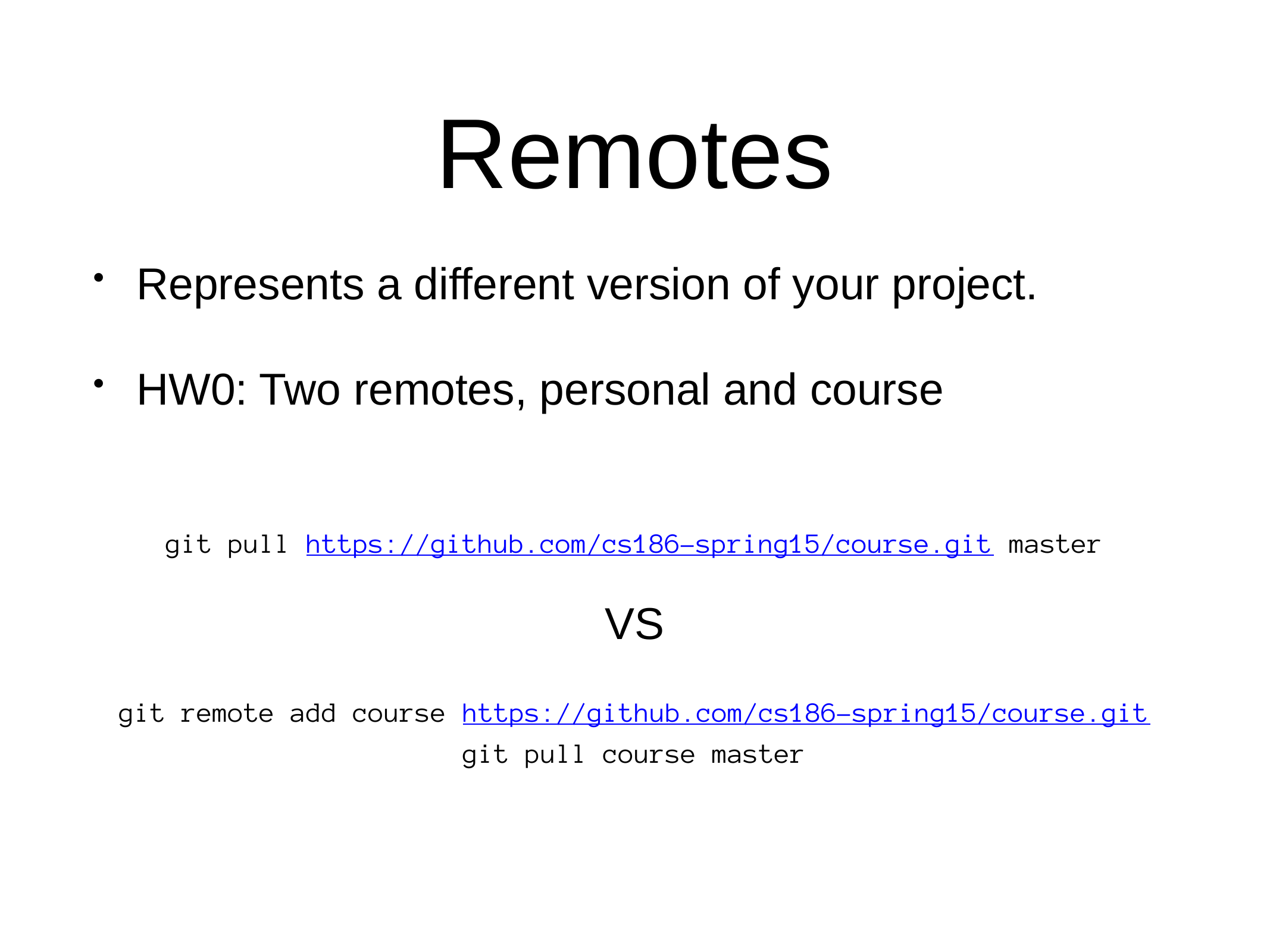

# Remotes
Represents a different version of your project.
HW0: Two remotes, personal and course
git pull https://github.com/cs186-spring15/course.git master
VS
git remote add course https://github.com/cs186-spring15/course.git
git pull course master